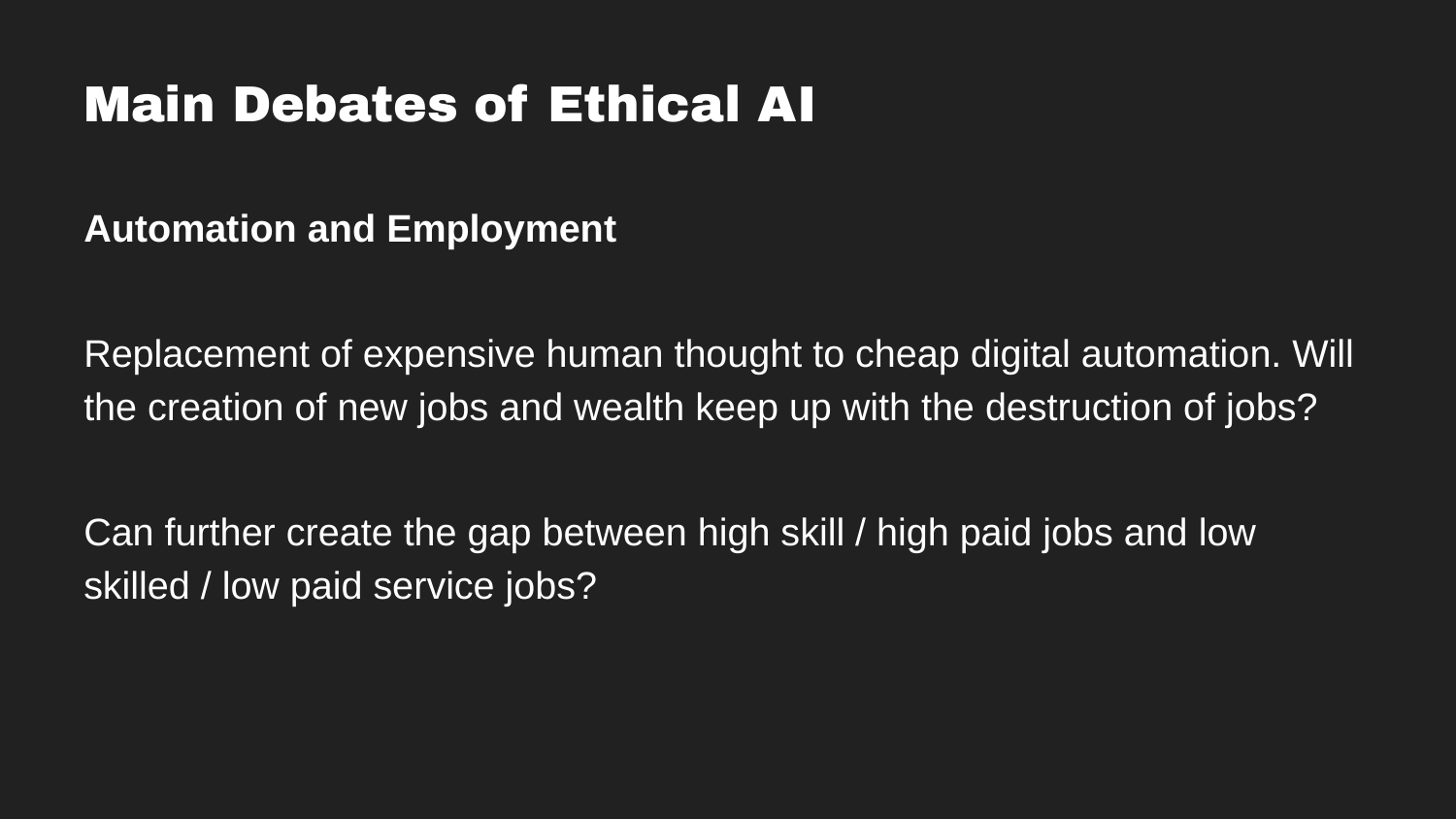

# Main Debates of Ethical AI
Automation and Employment

Replacement of expensive human thought to cheap digital automation. Will the creation of new jobs and wealth keep up with the destruction of jobs?

Can further create the gap between high skill / high paid jobs and low skilled / low paid service jobs?